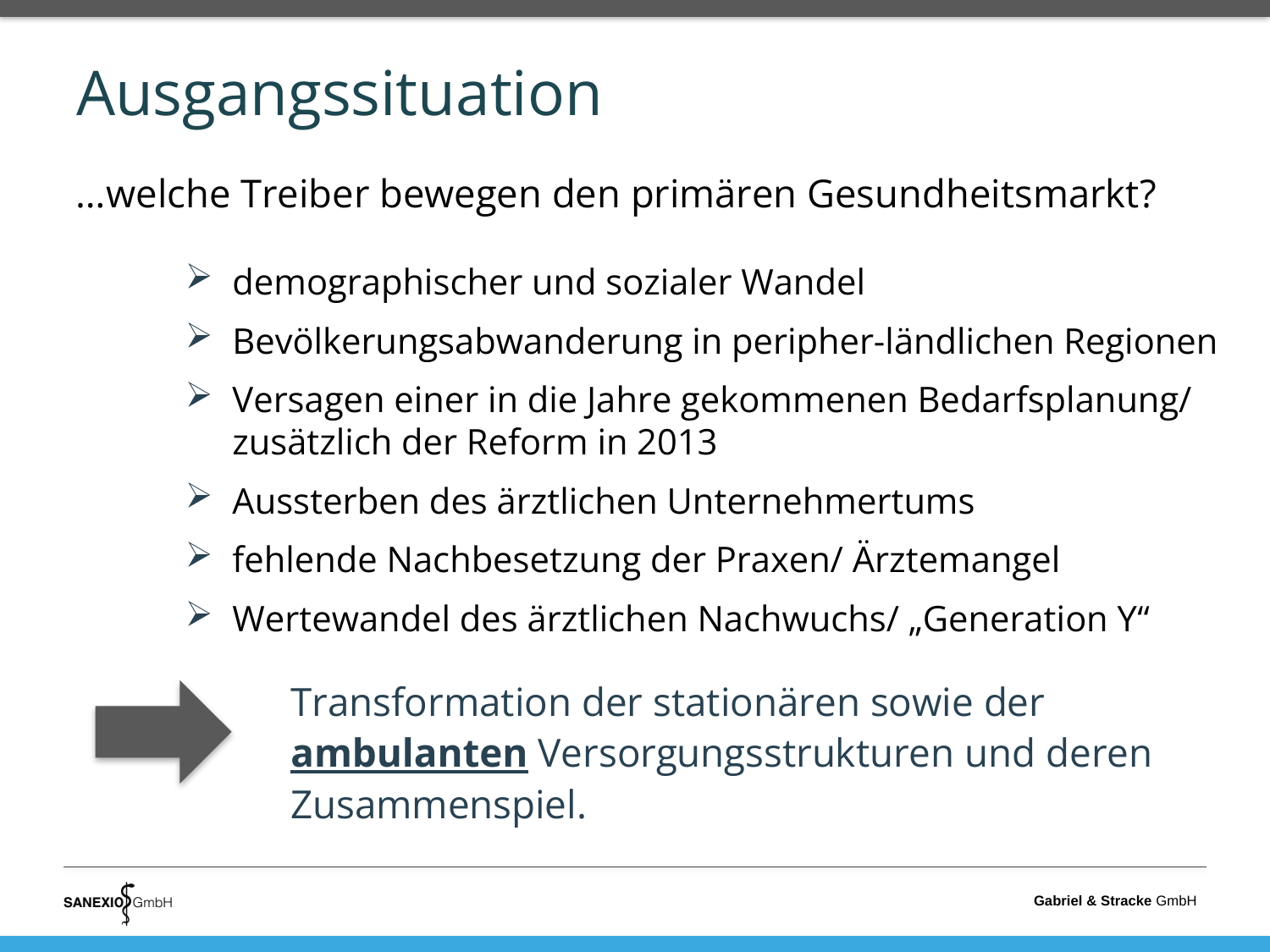

# Ausgangssituation
…welche Treiber bewegen den primären Gesundheitsmarkt?

demographischer und sozialer Wandel
Bevölkerungsabwanderung in peripher-ländlichen Regionen
Versagen einer in die Jahre gekommenen Bedarfsplanung/ zusätzlich der Reform in 2013
Aussterben des ärztlichen Unternehmertums
fehlende Nachbesetzung der Praxen/ Ärztemangel
Wertewandel des ärztlichen Nachwuchs/ „Generation Y“
Transformation der stationären sowie der ambulanten Versorgungsstrukturen und deren Zusammenspiel.